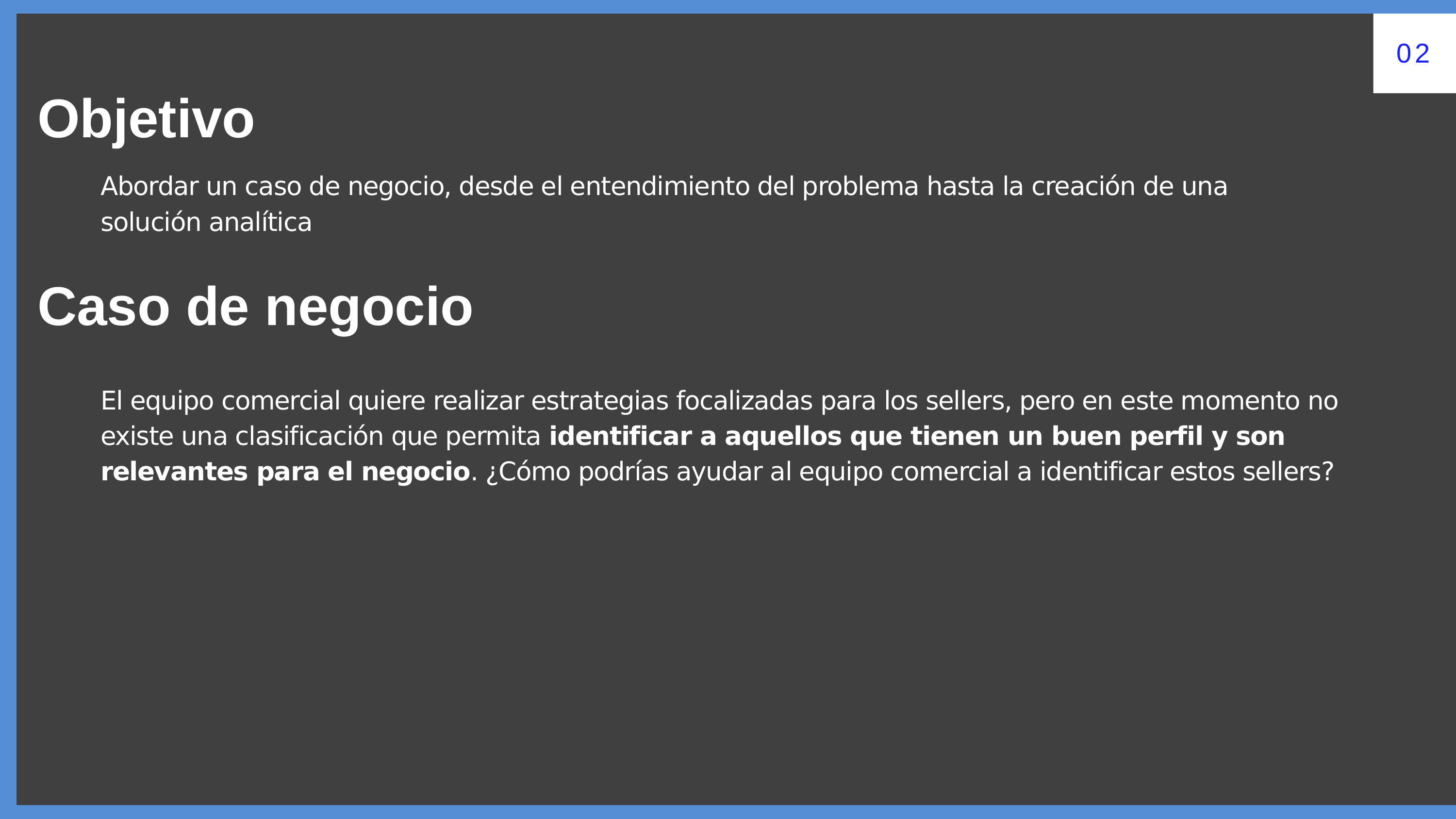

02
# Objetivo
Abordar un caso de negocio, desde el entendimiento del problema hasta la creación de una solución analítica
Caso de negocio
El equipo comercial quiere realizar estrategias focalizadas para los sellers, pero en este momento no existe una clasificación que permita identificar a aquellos que tienen un buen perfil y son relevantes para el negocio. ¿Cómo podrías ayudar al equipo comercial a identificar estos sellers?